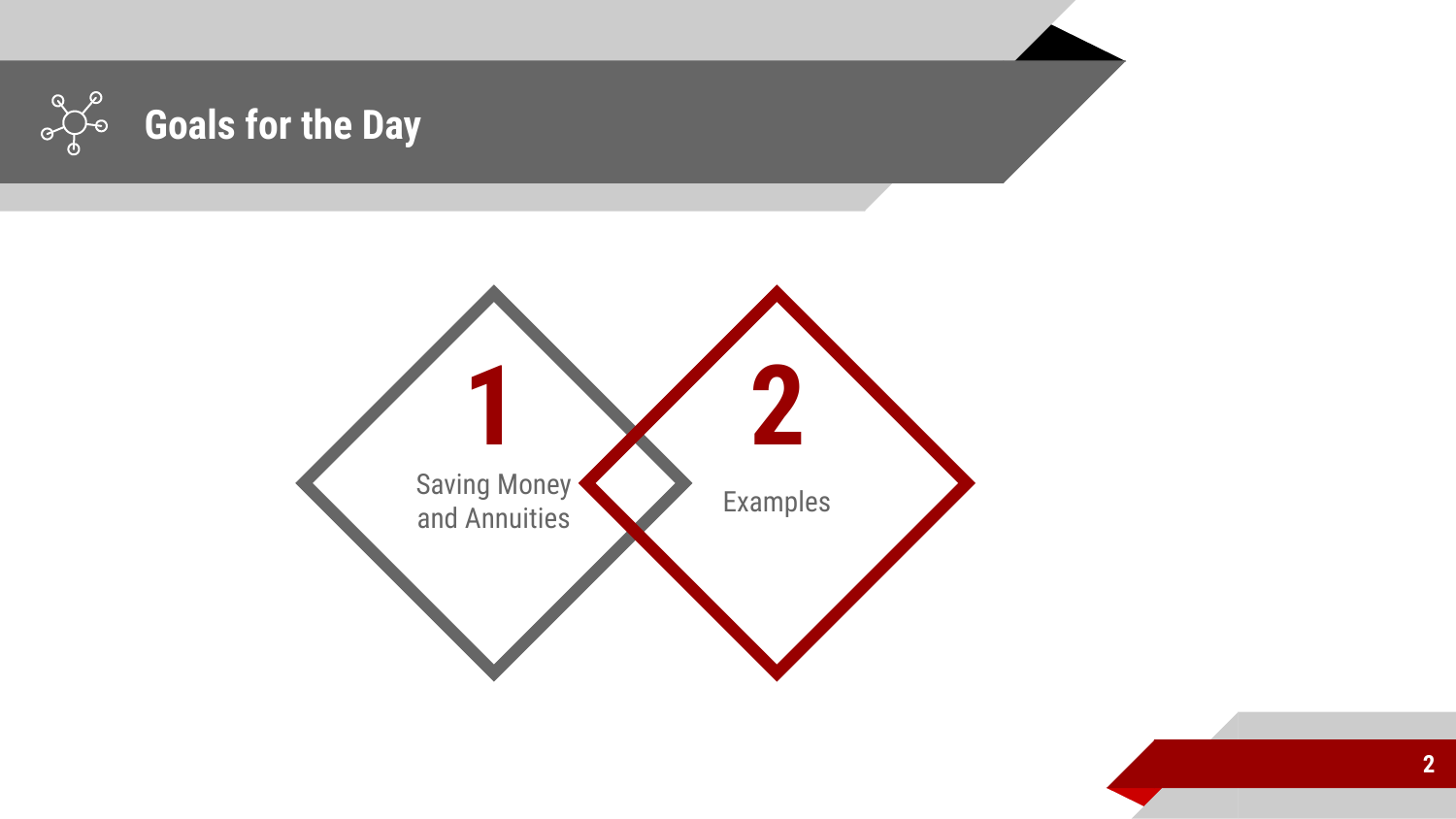

# Goals for the Day

Saving Money and Annuities

Examples
1
2
2